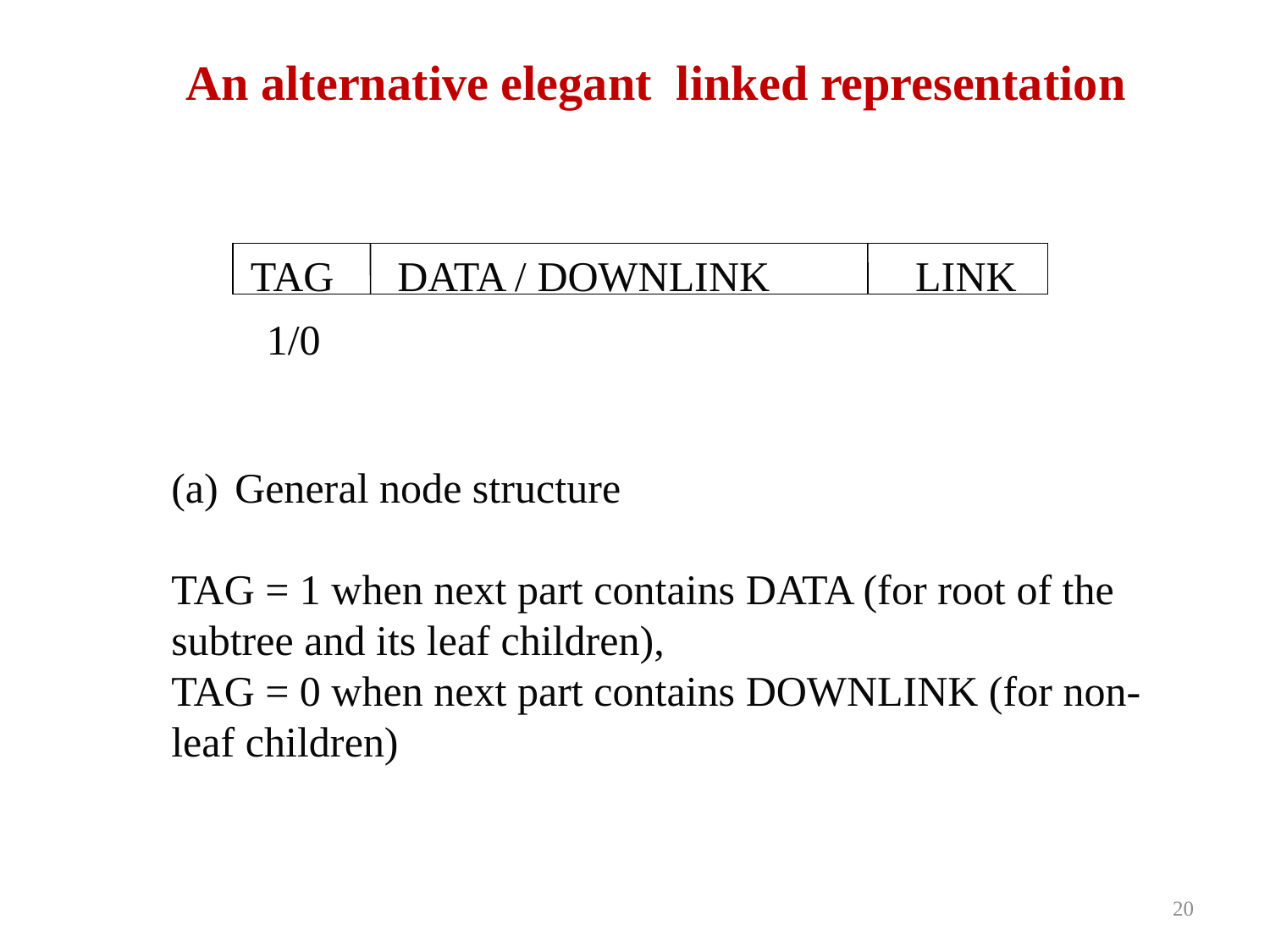

An alternative elegant  linked representation

 TAG      DATA / DOWNLINK

1/0
General node structure

TAG = 1 when next part contains DATA (for root of the subtree and its leaf children),
TAG = 0 when next part contains DOWNLINK (for non-leaf children)

LINK
20